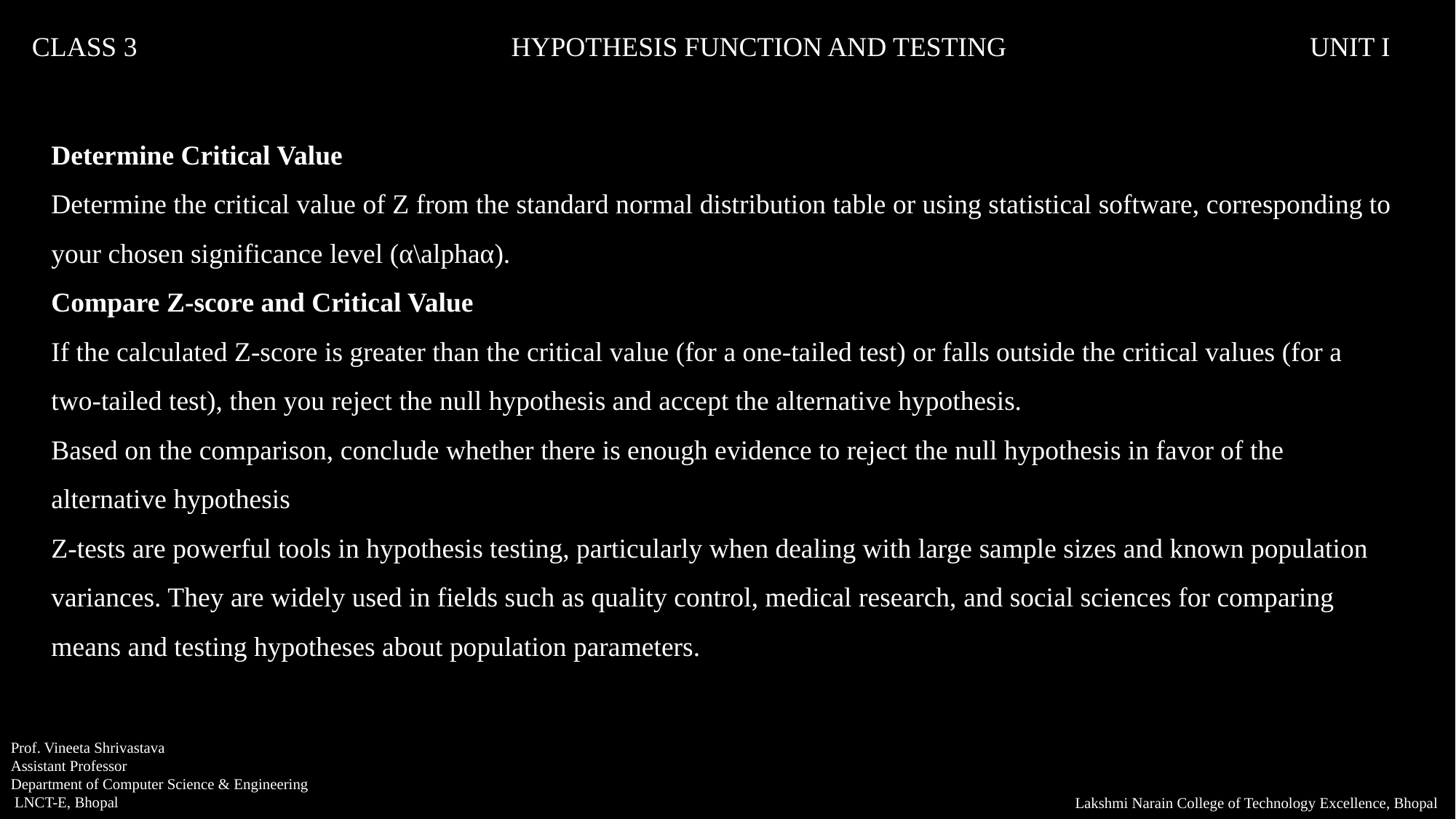

CLASS 3			                      HYPOTHESIS FUNCTION AND TESTING		                           UNIT I
Determine Critical Value
Determine the critical value of Z from the standard normal distribution table or using statistical software, corresponding to your chosen significance level (α\alphaα).
Compare Z-score and Critical Value
If the calculated Z-score is greater than the critical value (for a one-tailed test) or falls outside the critical values (for a two-tailed test), then you reject the null hypothesis and accept the alternative hypothesis.
Based on the comparison, conclude whether there is enough evidence to reject the null hypothesis in favor of the alternative hypothesis
Z-tests are powerful tools in hypothesis testing, particularly when dealing with large sample sizes and known population variances. They are widely used in fields such as quality control, medical research, and social sciences for comparing means and testing hypotheses about population parameters.
Prof. Vineeta Shrivastava
Assistant Professor
Department of Computer Science & Engineering
 LNCT-E, Bhopal
Lakshmi Narain College of Technology Excellence, Bhopal